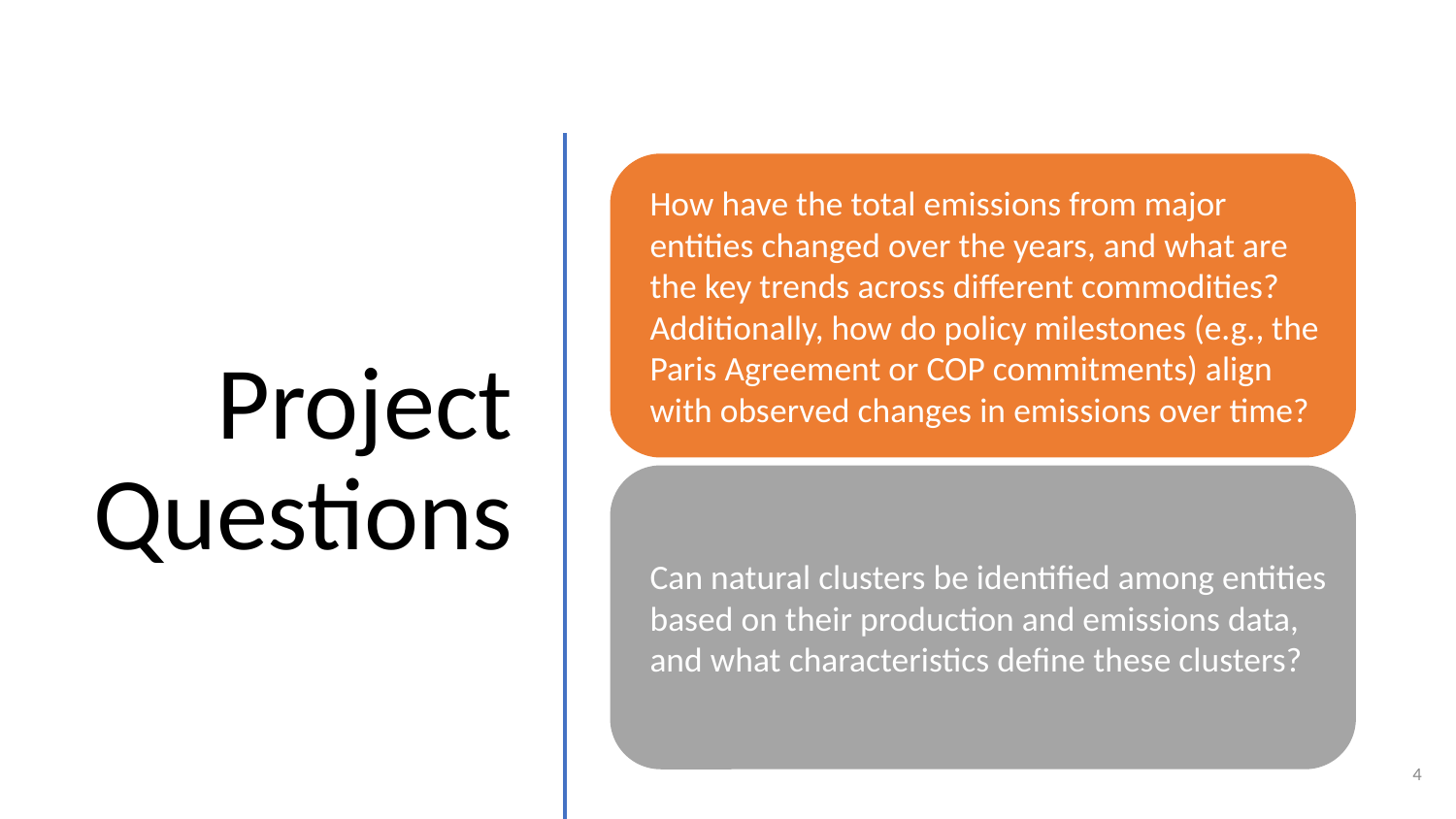

# Project Questions
How have the total emissions from major entities changed over the years, and what are the key trends across different commodities? Additionally, how do policy milestones (e.g., the Paris Agreement or COP commitments) align with observed changes in emissions over time?
Can natural clusters be identified among entities based on their production and emissions data, and what characteristics define these clusters?
4